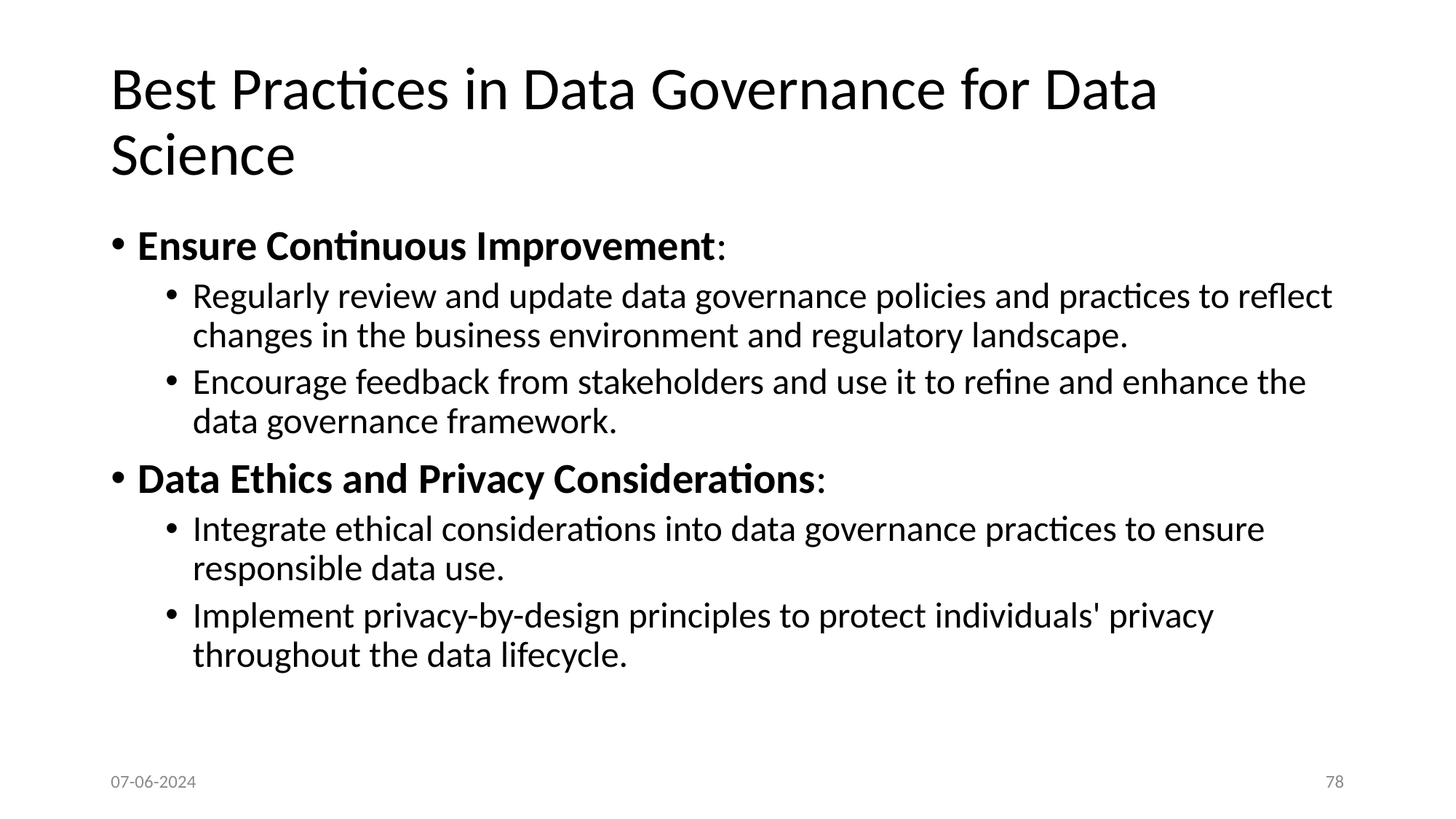

# Best Practices in Data Governance for Data Science
Ensure Continuous Improvement:
Regularly review and update data governance policies and practices to reflect changes in the business environment and regulatory landscape.
Encourage feedback from stakeholders and use it to refine and enhance the data governance framework.
Data Ethics and Privacy Considerations:
Integrate ethical considerations into data governance practices to ensure responsible data use.
Implement privacy-by-design principles to protect individuals' privacy throughout the data lifecycle.

07-06-2024
78